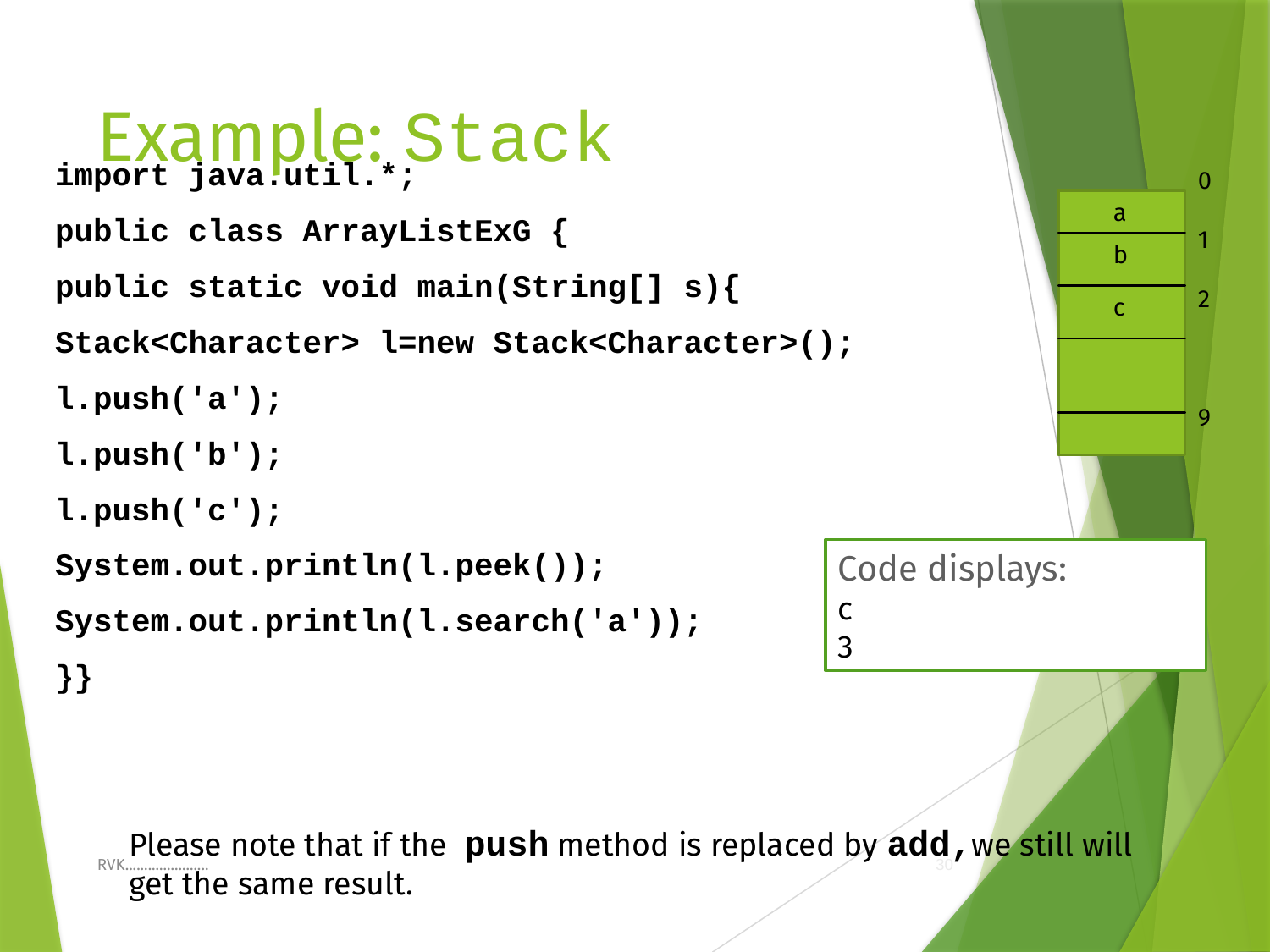

# Example: Stack
import java.util.*;
public class ArrayListExG {
public static void main(String[] s){
Stack<Character> l=new Stack<Character>();
l.push('a');
l.push('b');
l.push('c');
System.out.println(l.peek());
System.out.println(l.search('a'));
}}
0

1

2

9
a

b
c
Code displays:
c
3
Please note that if the  push method is replaced by add,we still will get the same result.
RVK......................
30